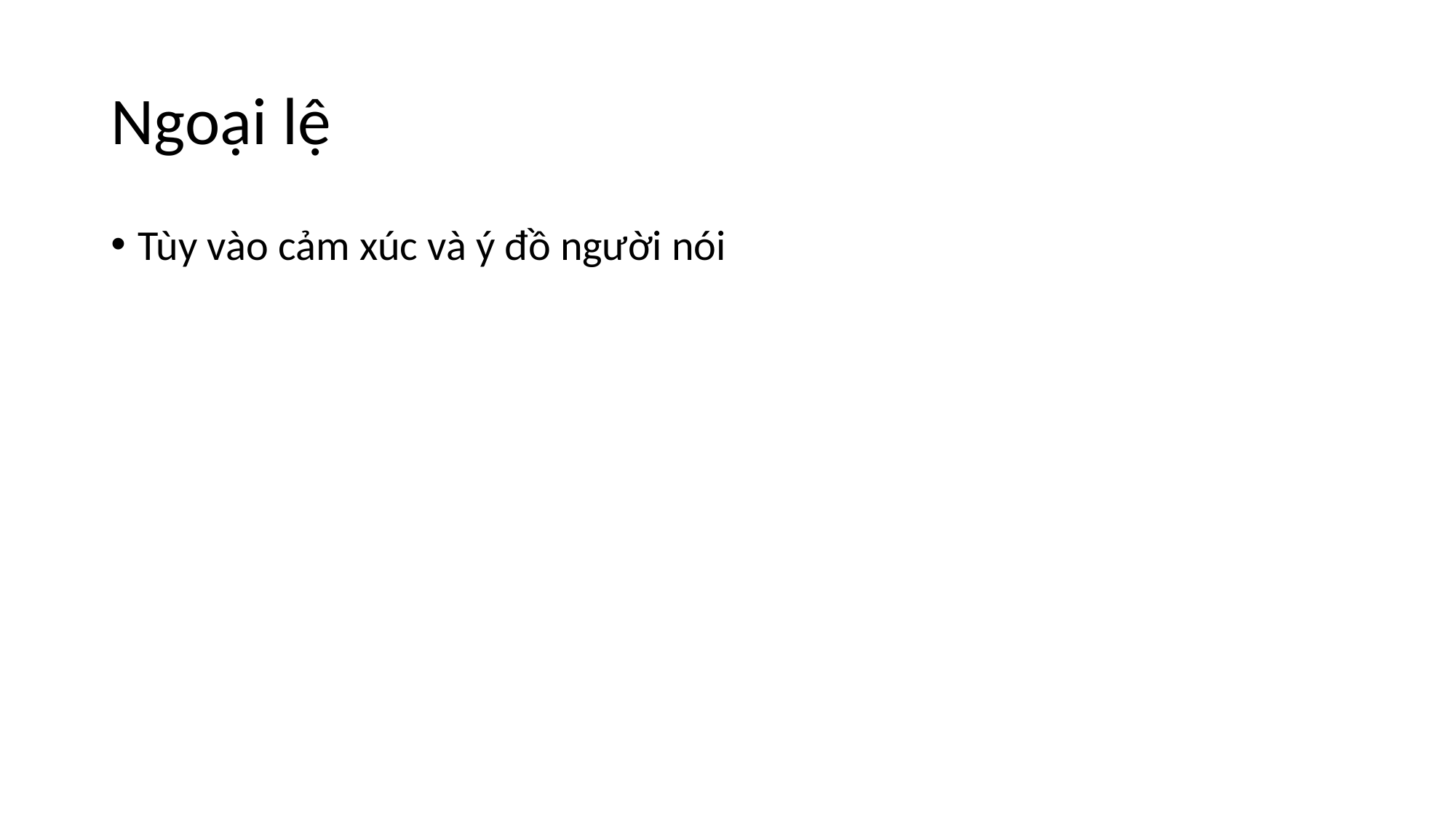

# Ngoại lệ
Tùy vào cảm xúc và ý đồ người nói